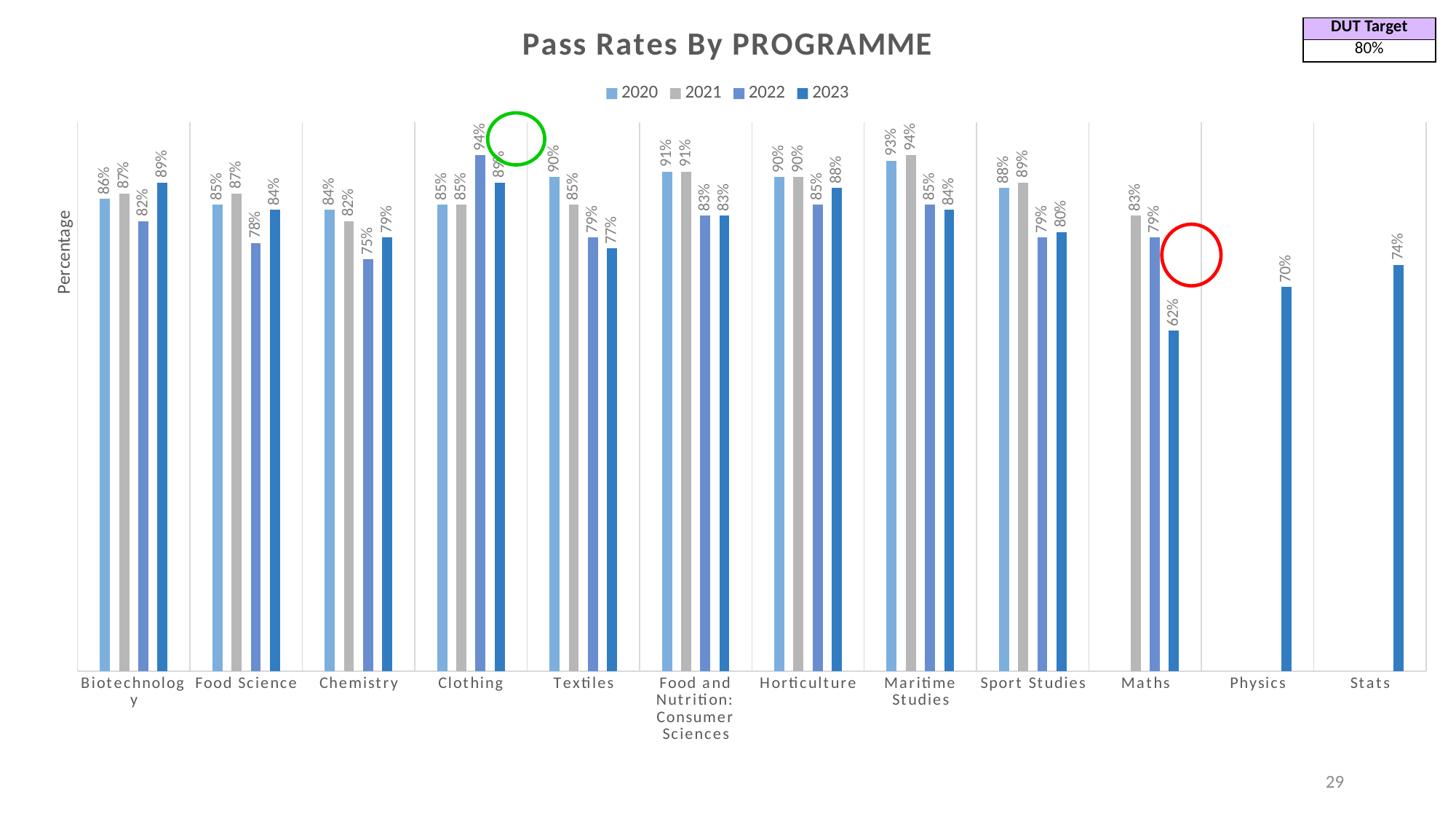

[unsupported chart]

| DUT Target |
| --- |
| 80% |
29